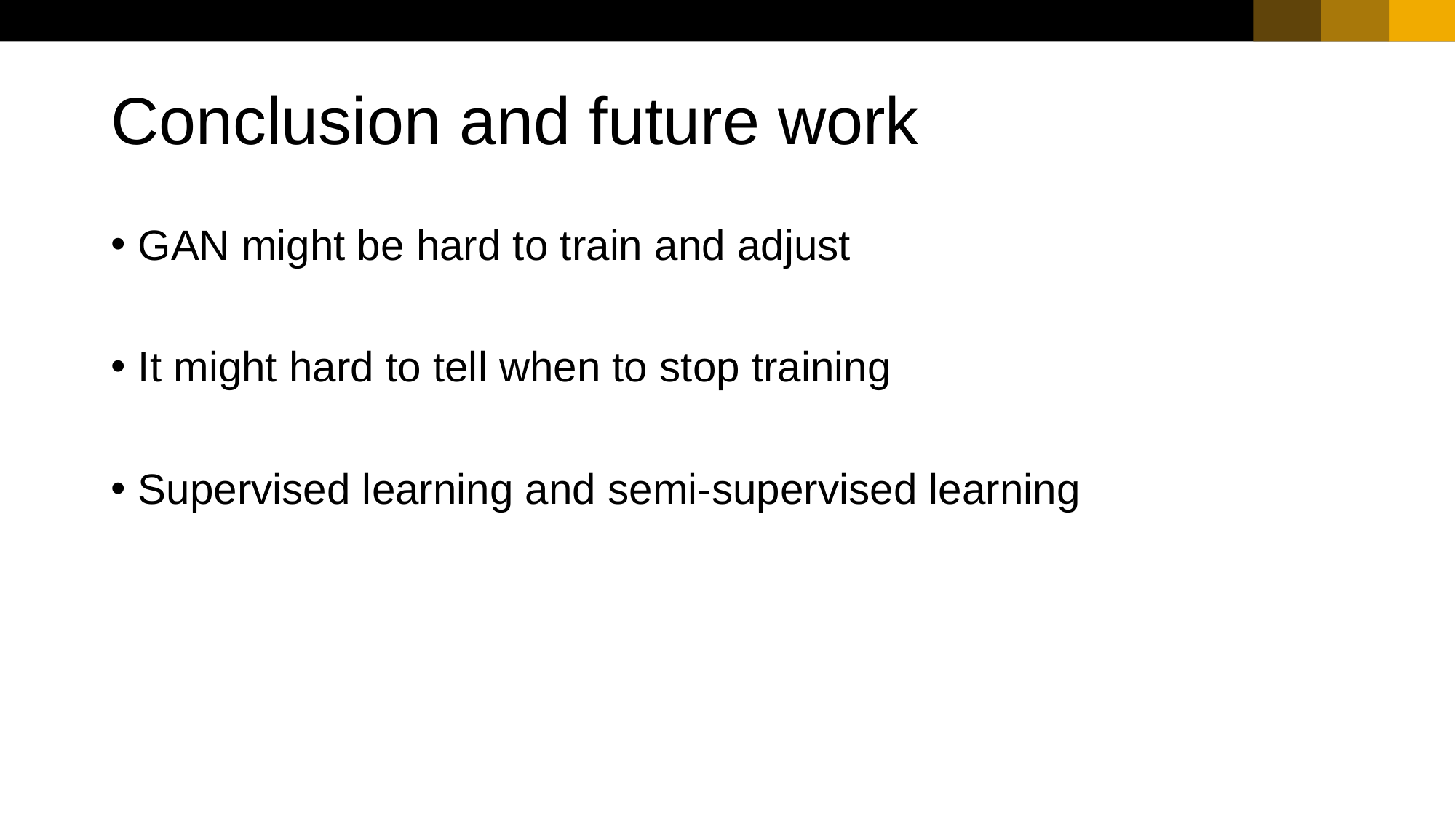

# Conclusion and future work
GAN might be hard to train and adjust

It might hard to tell when to stop training

Supervised learning and semi-supervised learning